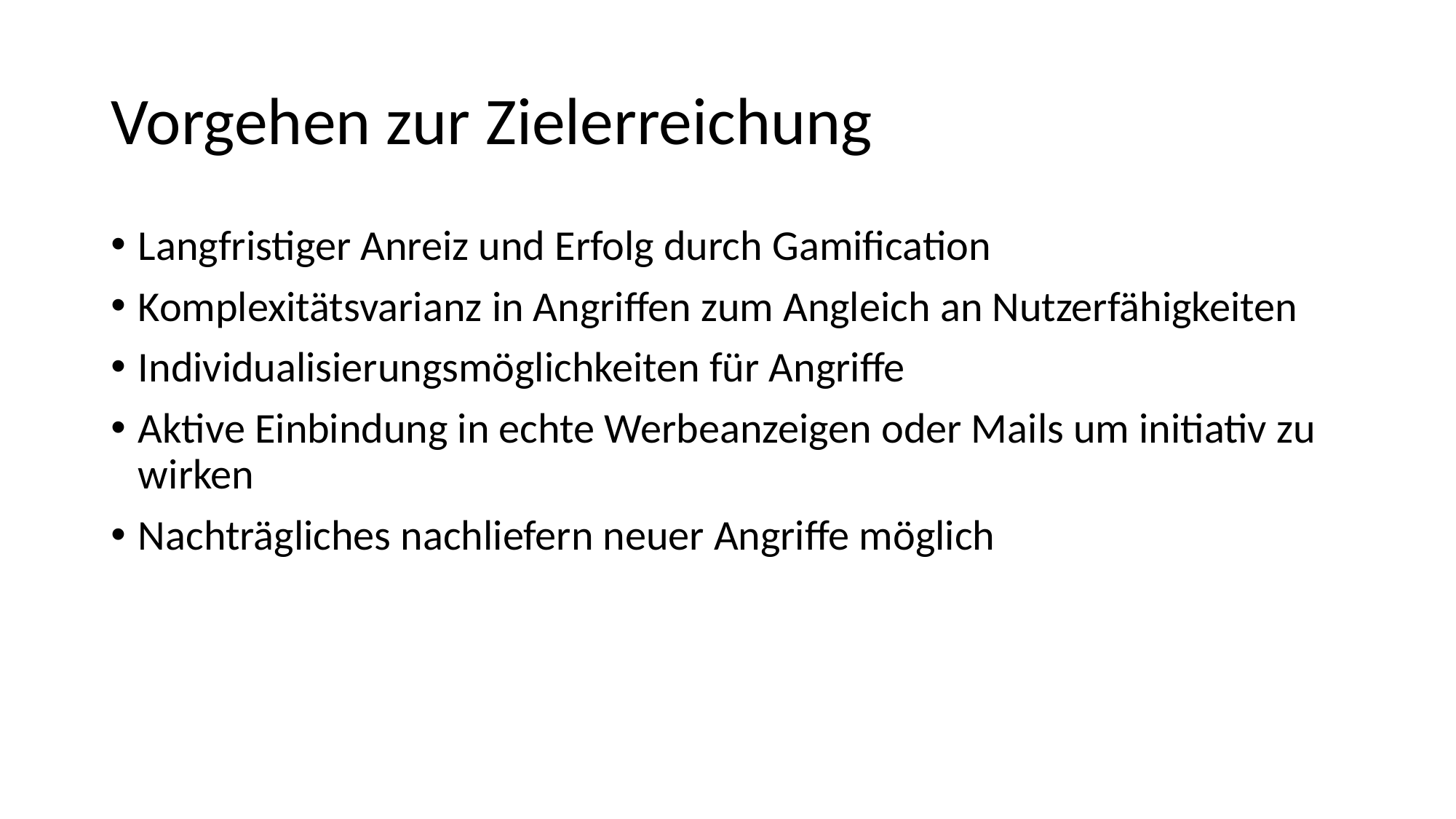

# Vorgehen zur Zielerreichung
Langfristiger Anreiz und Erfolg durch Gamification
Komplexitätsvarianz in Angriffen zum Angleich an Nutzerfähigkeiten
Individualisierungsmöglichkeiten für Angriffe
Aktive Einbindung in echte Werbeanzeigen oder Mails um initiativ zu wirken
Nachträgliches nachliefern neuer Angriffe möglich